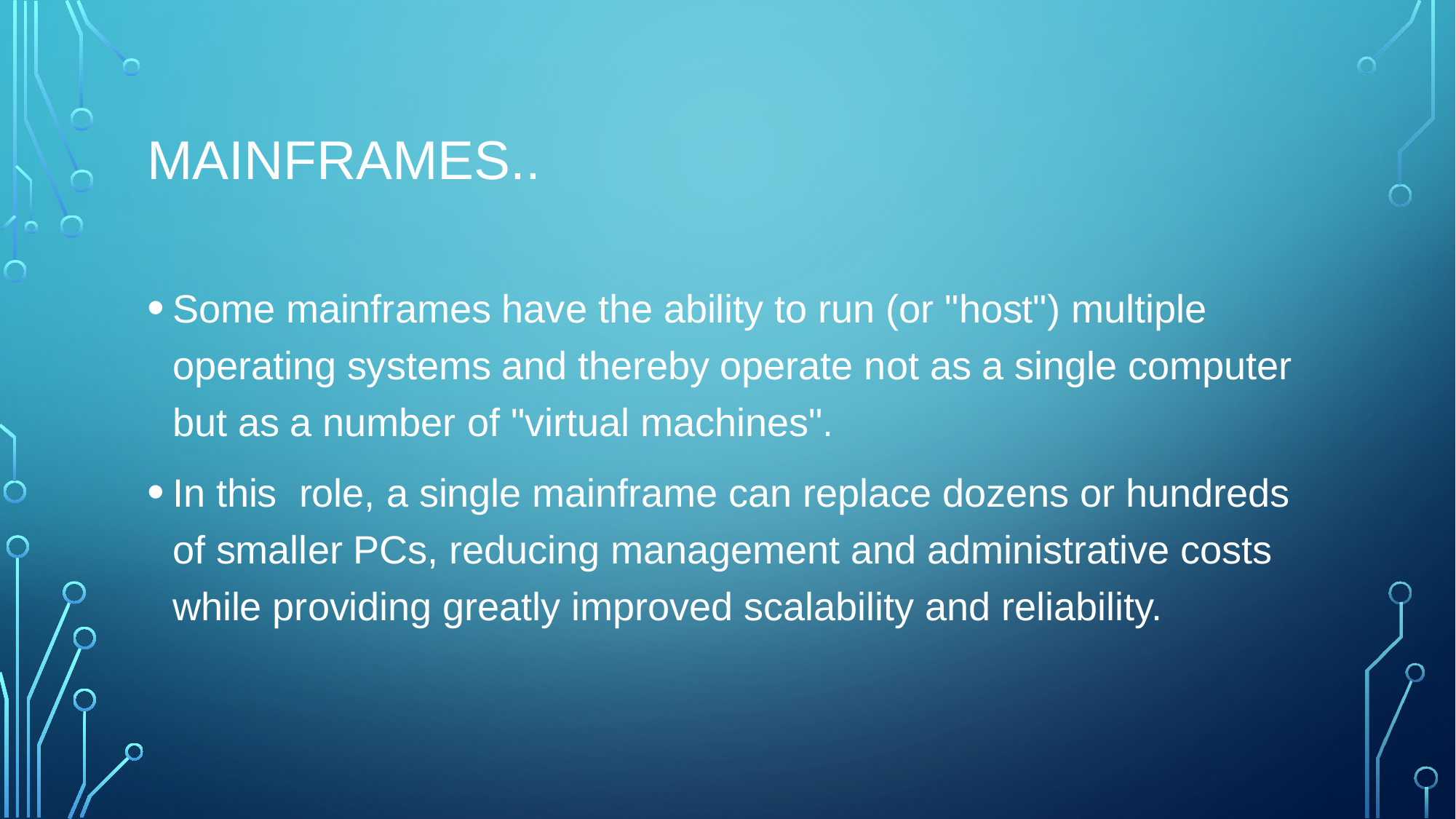

# Mainframes..
Some mainframes have the ability to run (or "host") multiple operating systems and thereby operate not as a single computer but as a number of "virtual machines".
In this  role, a single mainframe can replace dozens or hundreds of smaller PCs, reducing management and administrative costs while providing greatly improved scalability and reliability.